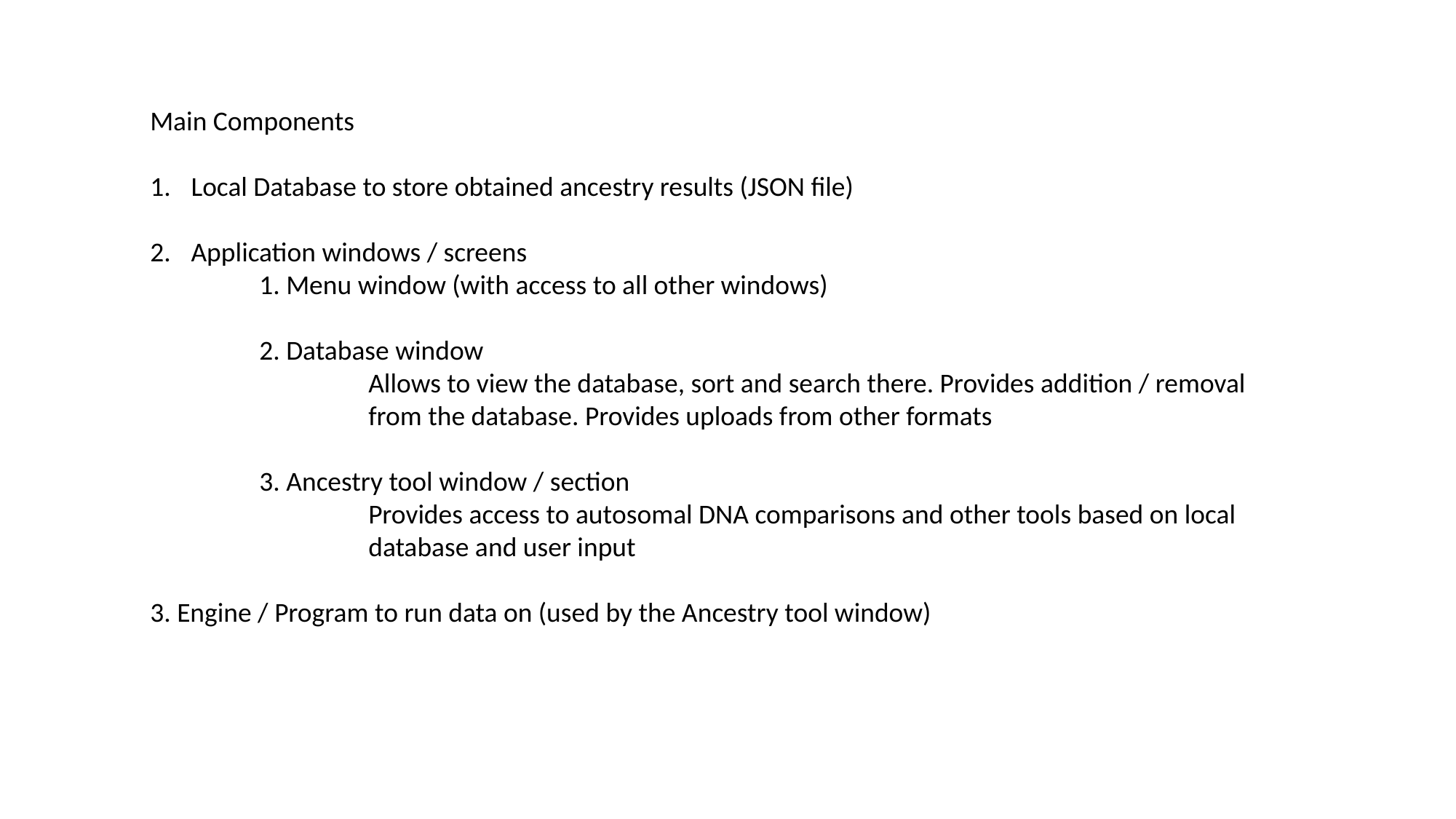

Main Components

Local Database to store obtained ancestry results (JSON file)

Application windows / screens
	1. Menu window (with access to all other windows)

	2. Database window
		Allows to view the database, sort and search there. Provides addition / removal 		from the database. Provides uploads from other formats

	3. Ancestry tool window / section
		Provides access to autosomal DNA comparisons and other tools based on local 		database and user input

3. Engine / Program to run data on (used by the Ancestry tool window)